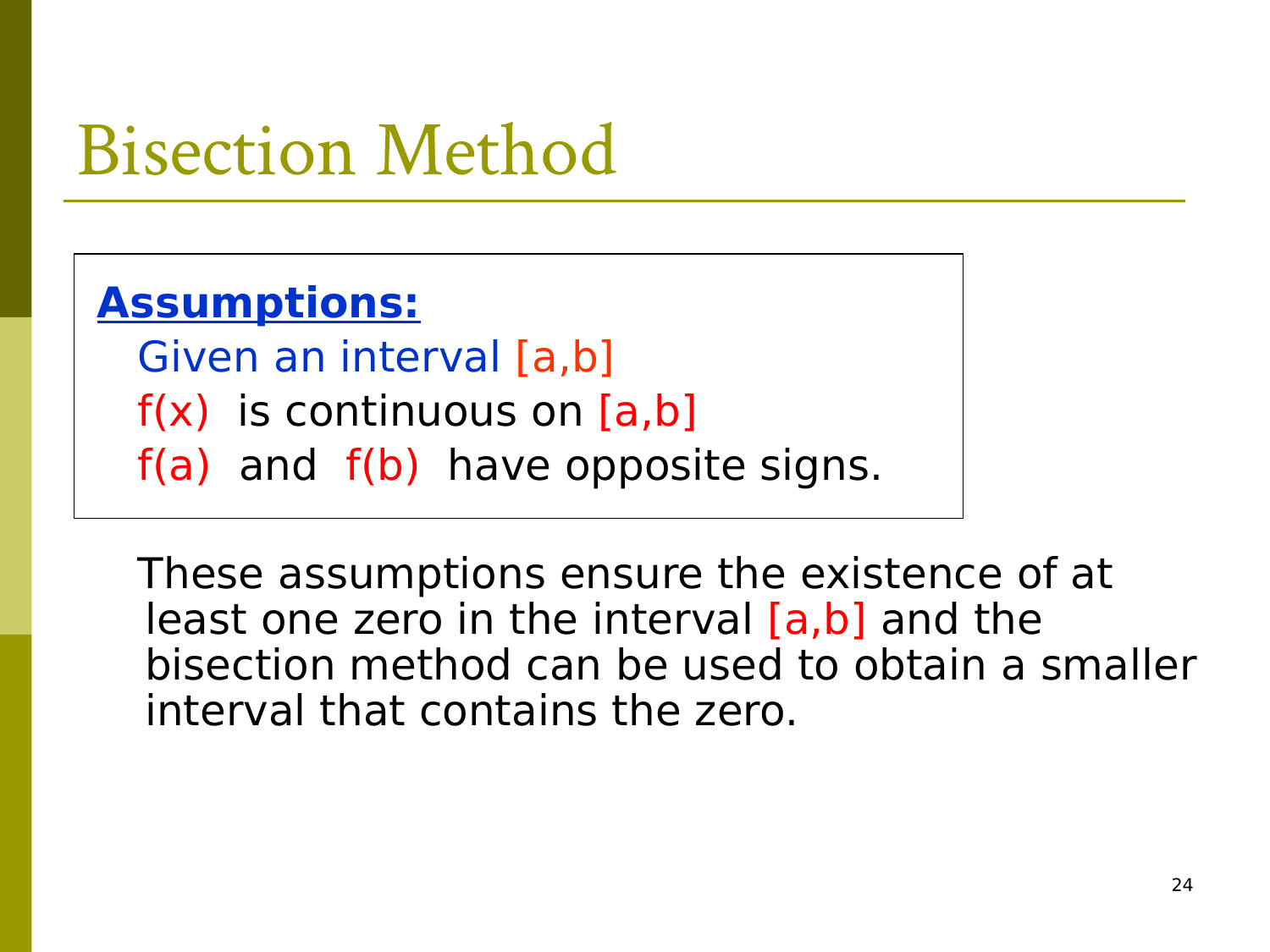

# Bisection Method

Assumptions:
   Given an interval [a,b]
   f(x)  is continuous on [a,b]
   f(a)  and  f(b)  have opposite signs.

   These assumptions ensure the existence of at least one zero in the interval [a,b] and the bisection method can be used to obtain a smaller interval that contains the zero.

24